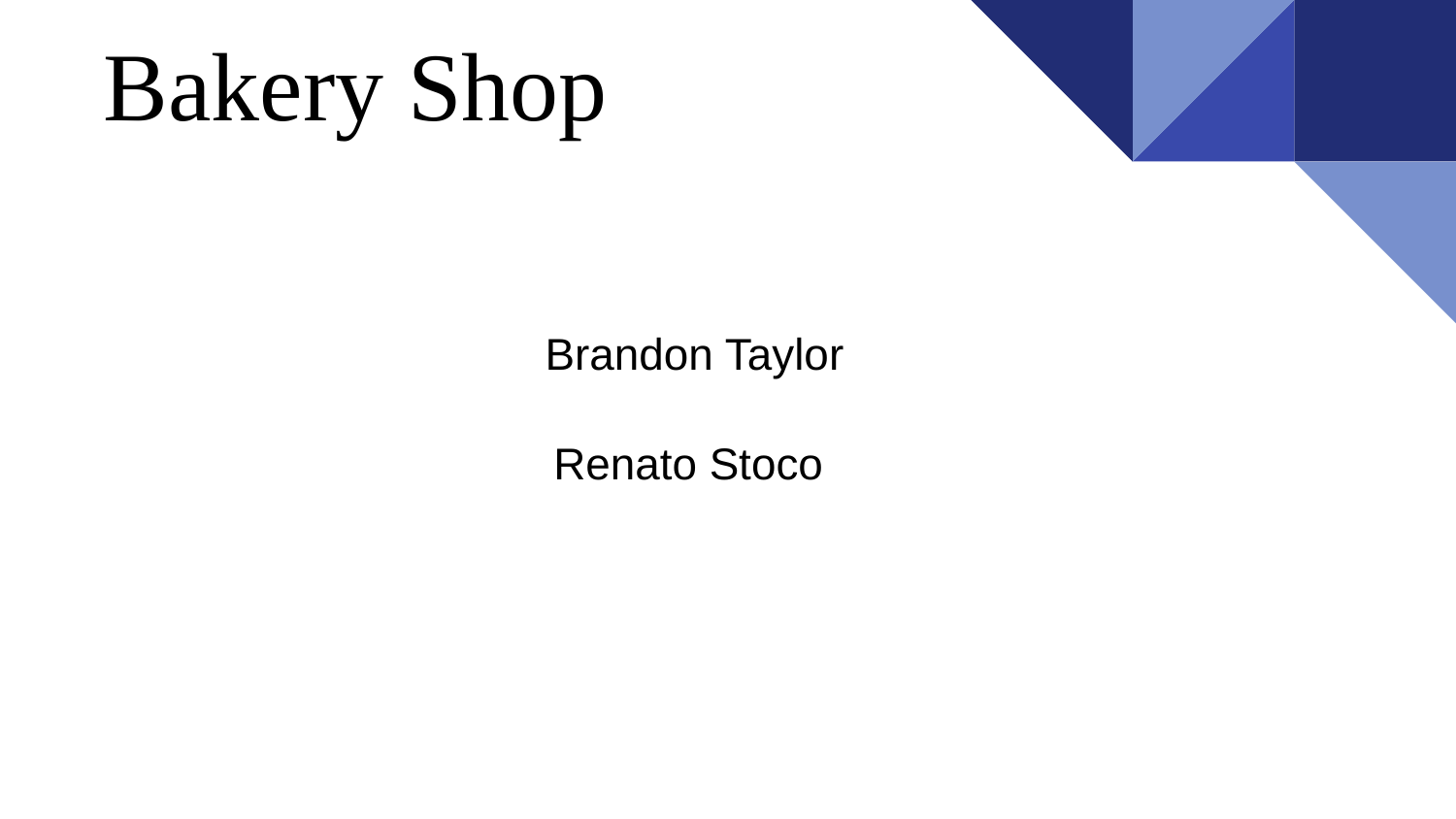

# Bakery Shop
                       Brandon Taylor

                              Renato Stoco